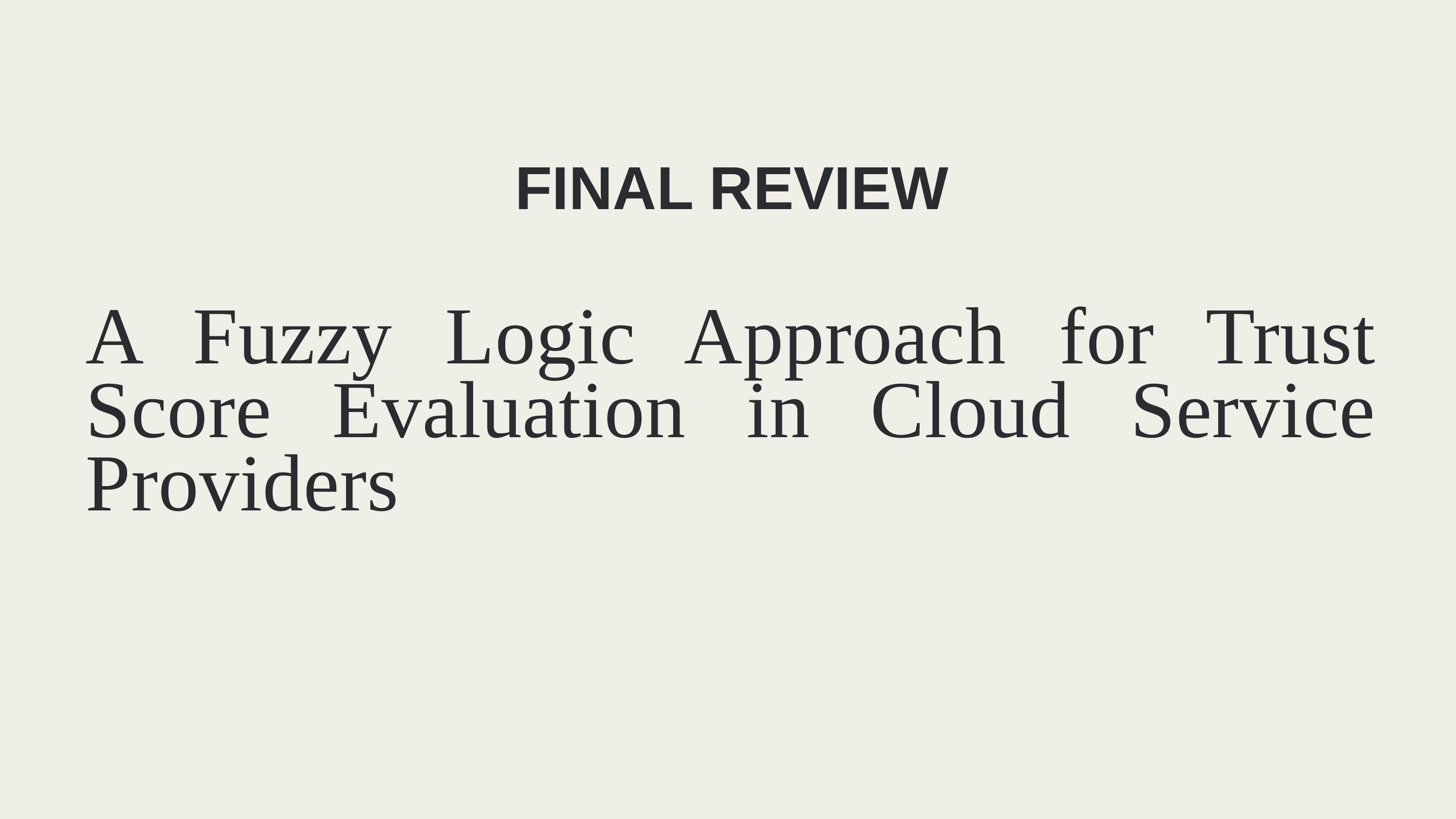

FINAL REVIEW
A Fuzzy Logic Approach for Trust Score Evaluation in Cloud Service Providers